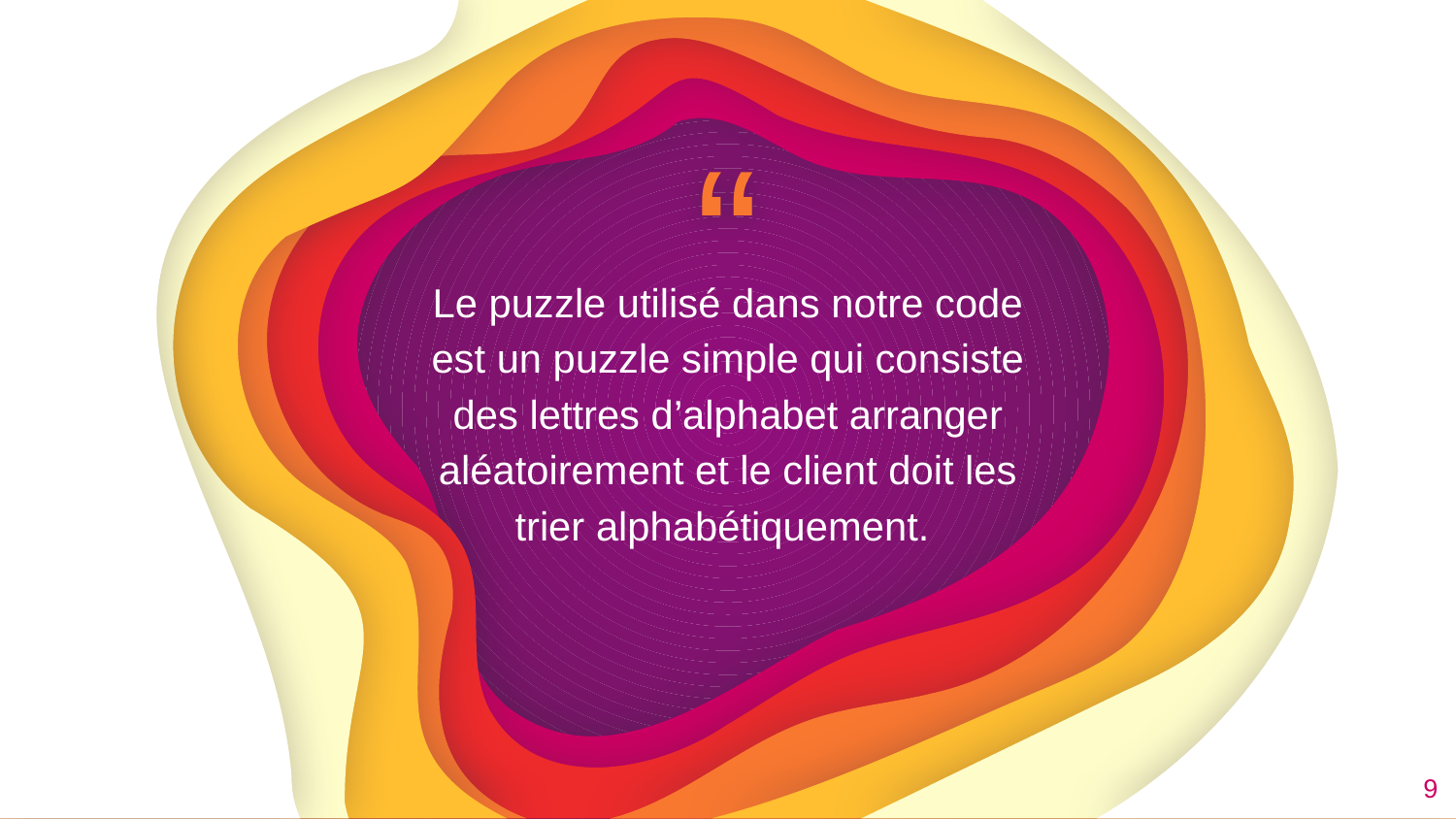

Le puzzle utilisé dans notre code est un puzzle simple qui consiste des lettres d’alphabet arranger aléatoirement et le client doit les trier alphabétiquement.
9